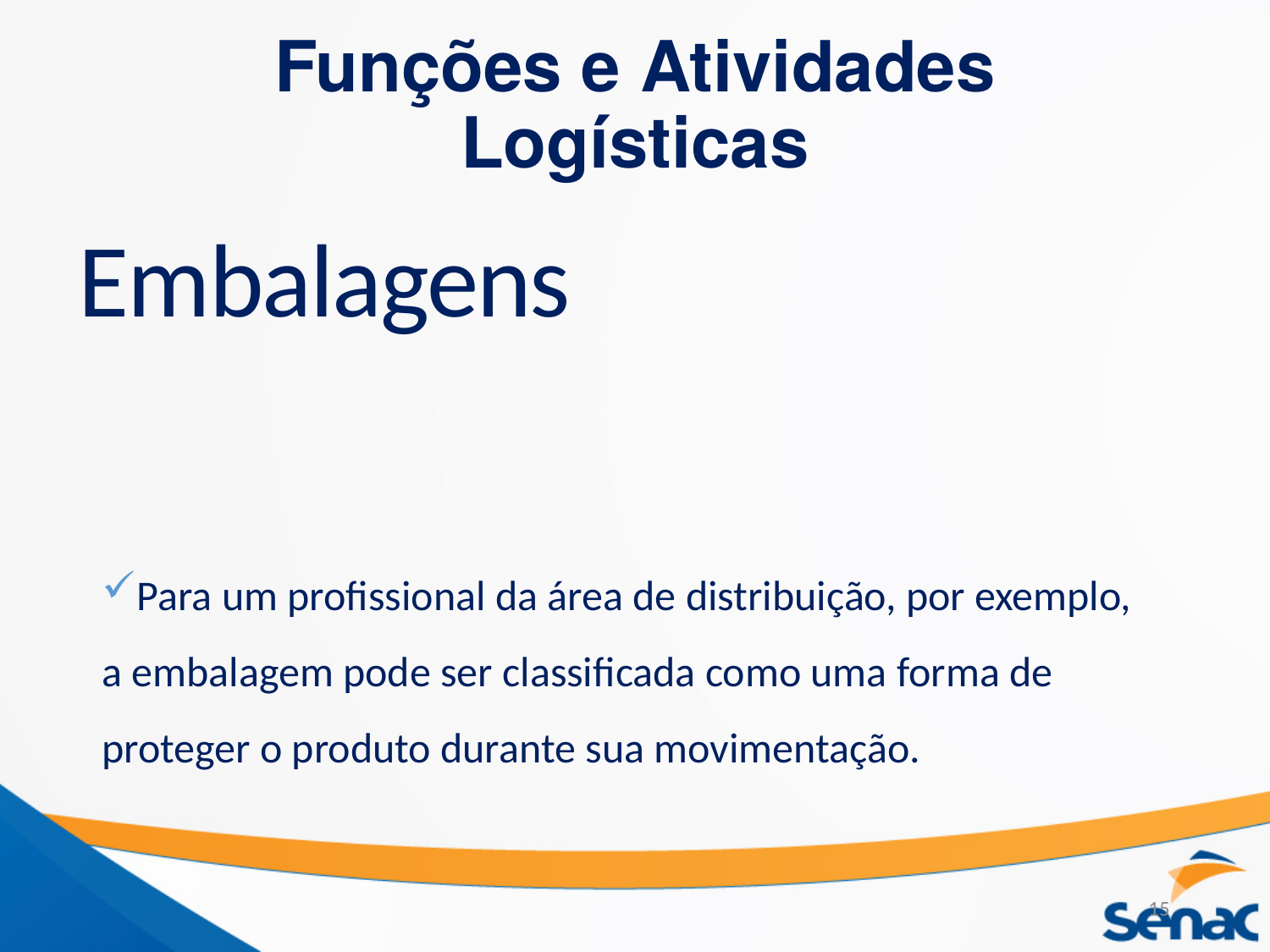

# Funções e Atividades Logísticas
Embalagens
Para um profissional da área de distribuição, por exemplo, a embalagem pode ser classificada como uma forma de proteger o produto durante sua movimentação.
15